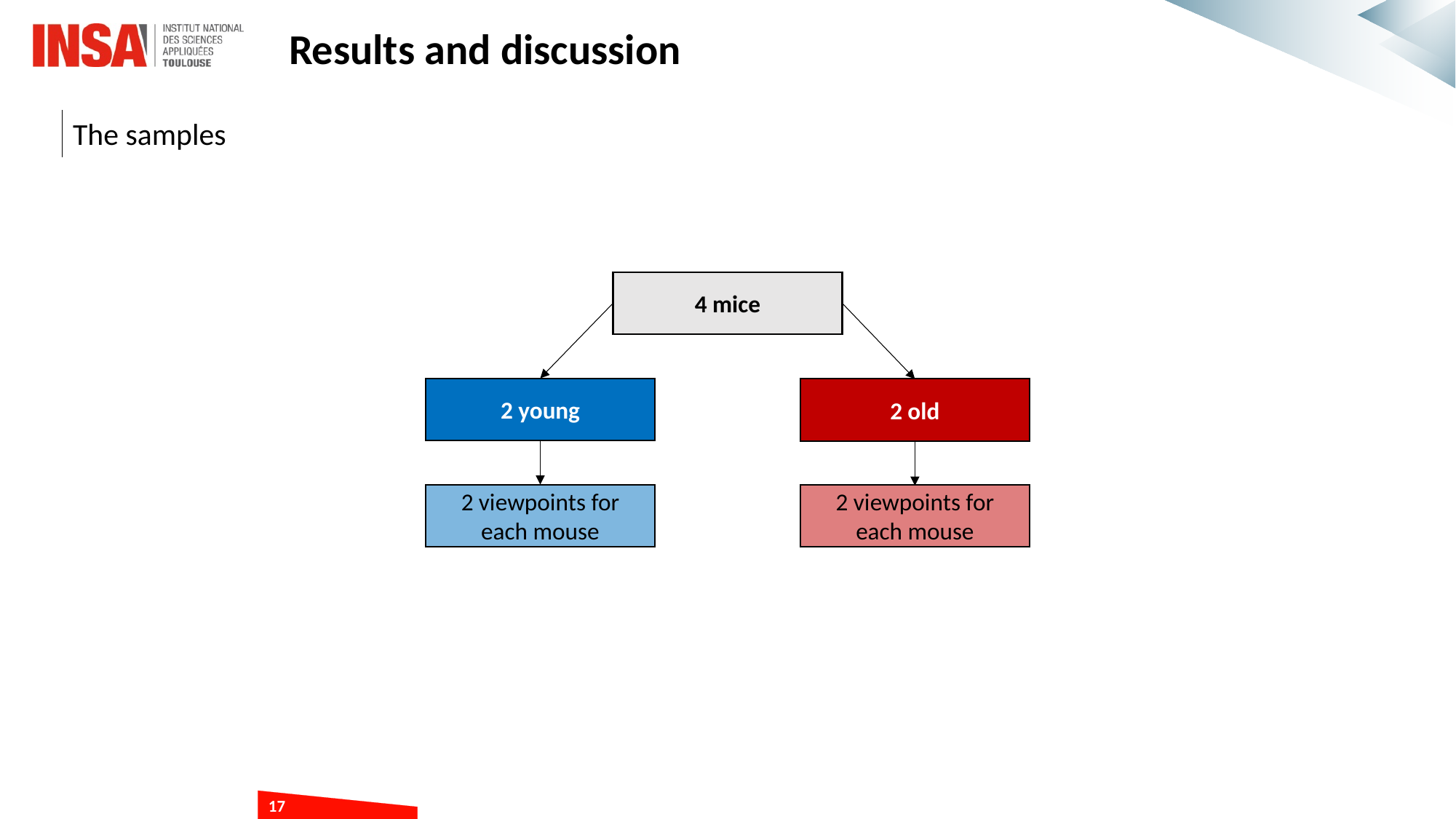

Results and discussion
The samples
4 mice
2 young
2 old
2 viewpoints for each mouse
2 viewpoints for each mouse